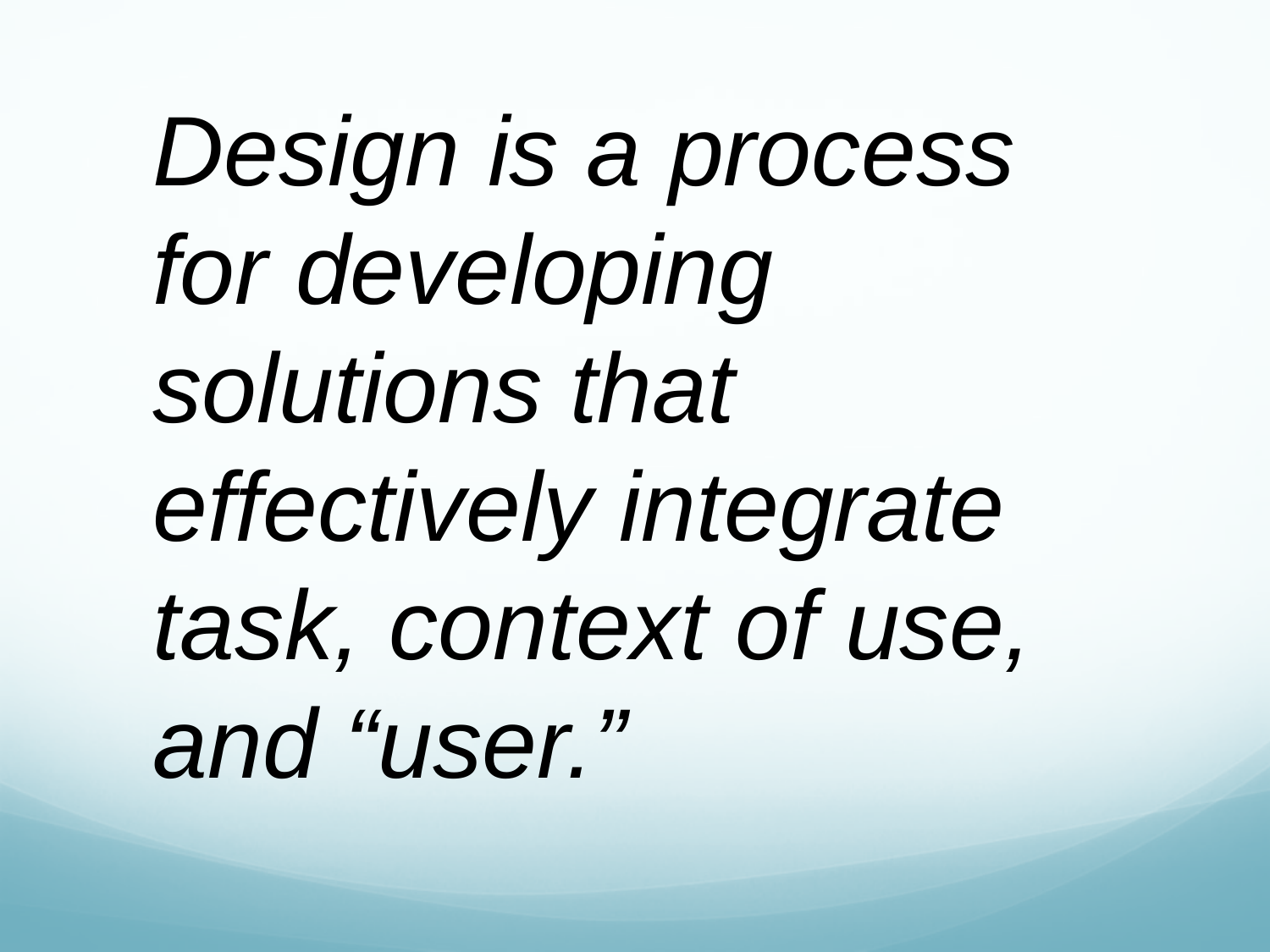

Design is a process for developing solutions that effectively integrate task, context of use, and “user.”